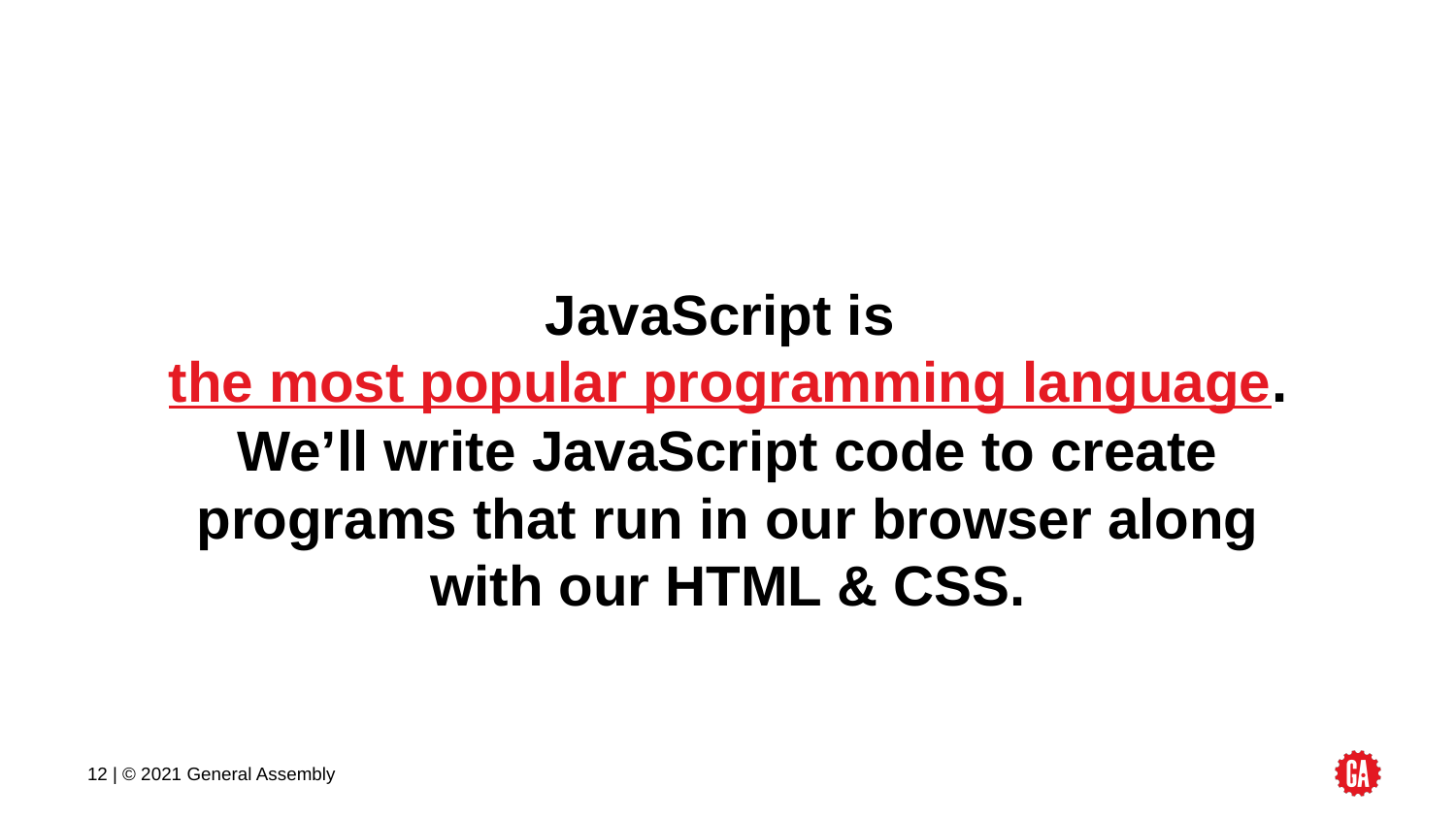

JavaScript is the most popular programming language. We’ll write JavaScript code to create programs that run in our browser along with our HTML & CSS.
12 | © 2021 General Assembly